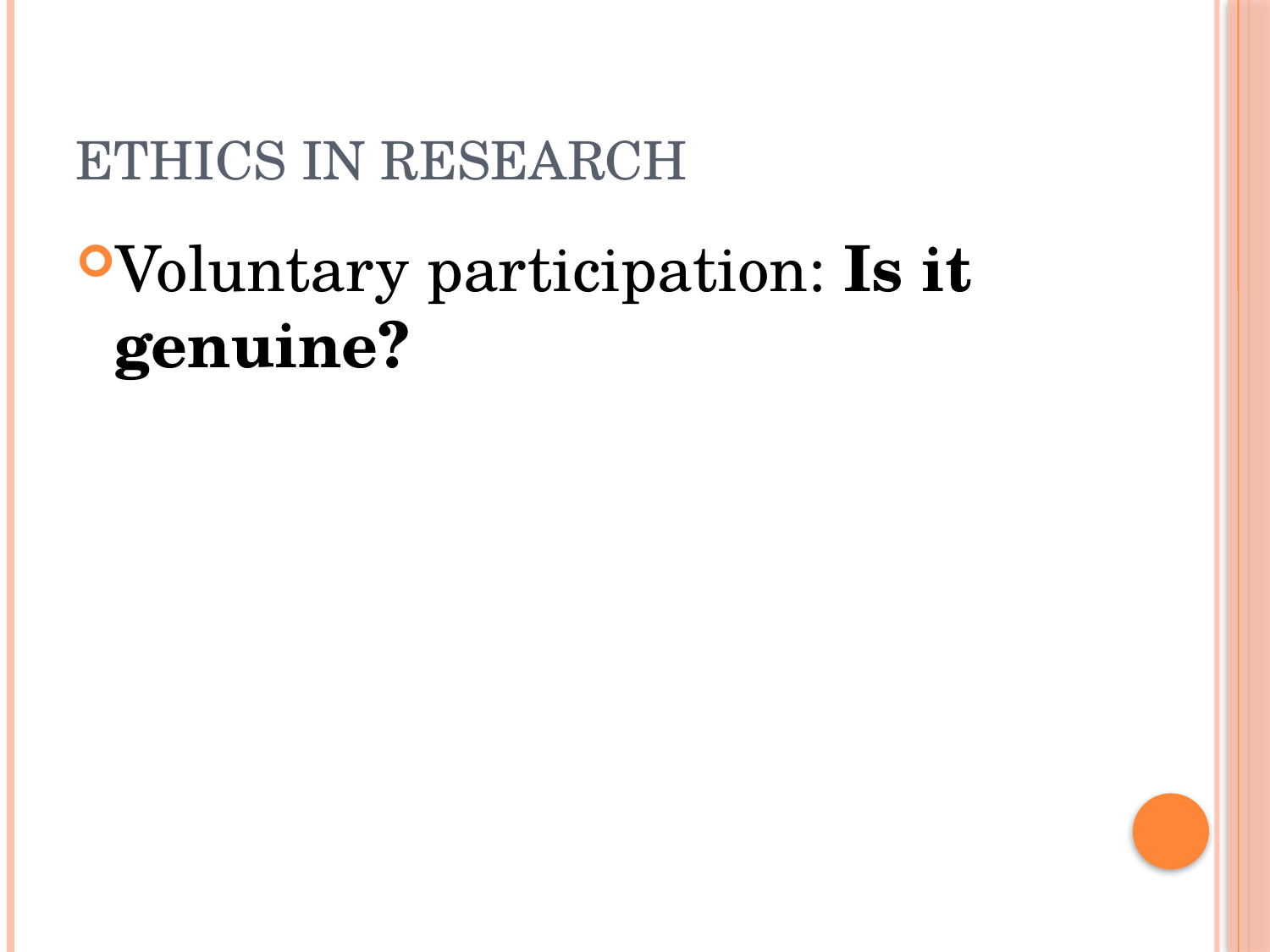

# Ethics in Research
Voluntary participation: Is it genuine?